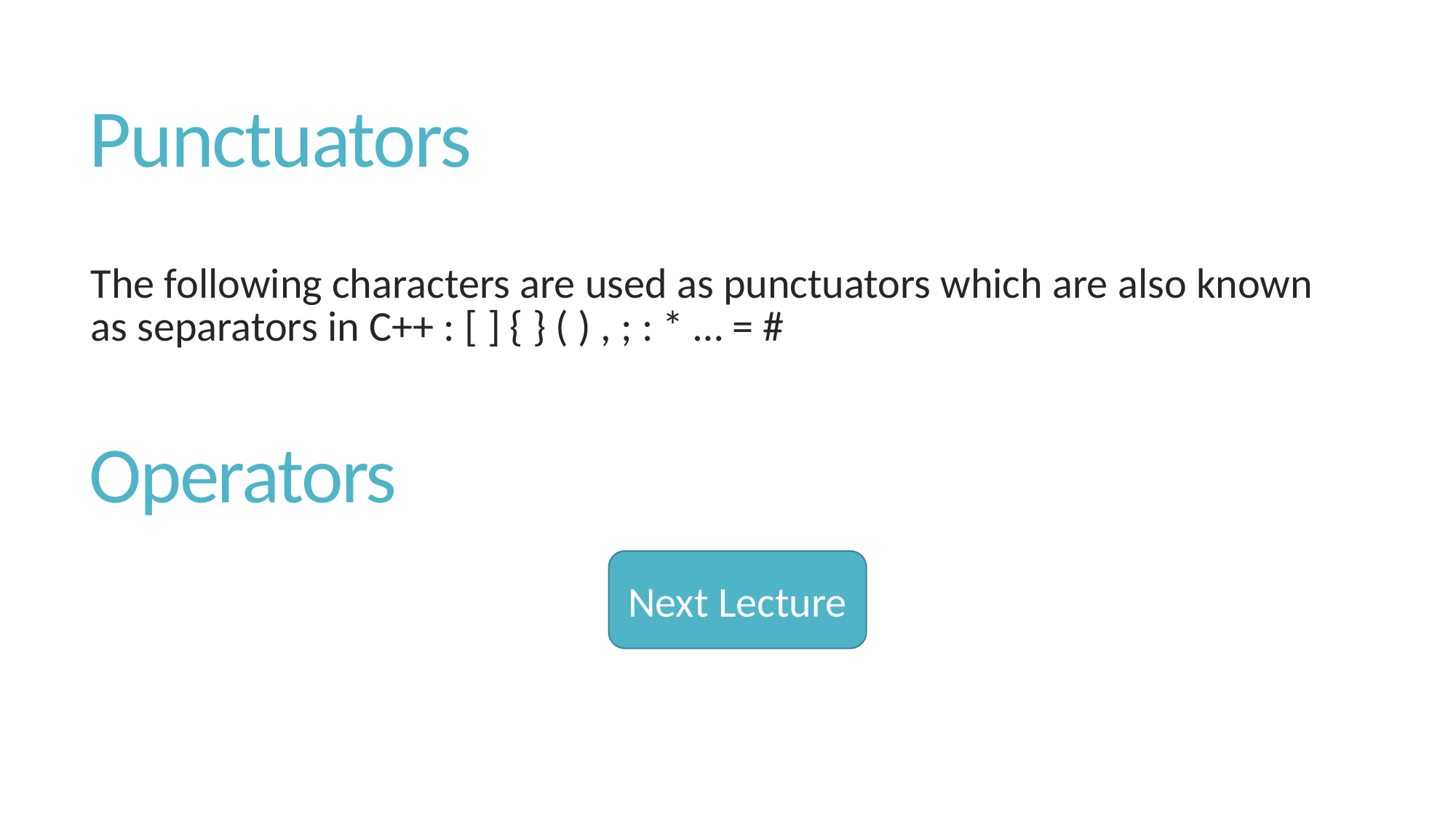

# Punctuators
The following characters are used as punctuators which are also known as separators in C++ : [ ] { } ( ) , ; : * … = #

Operators
Next Lecture